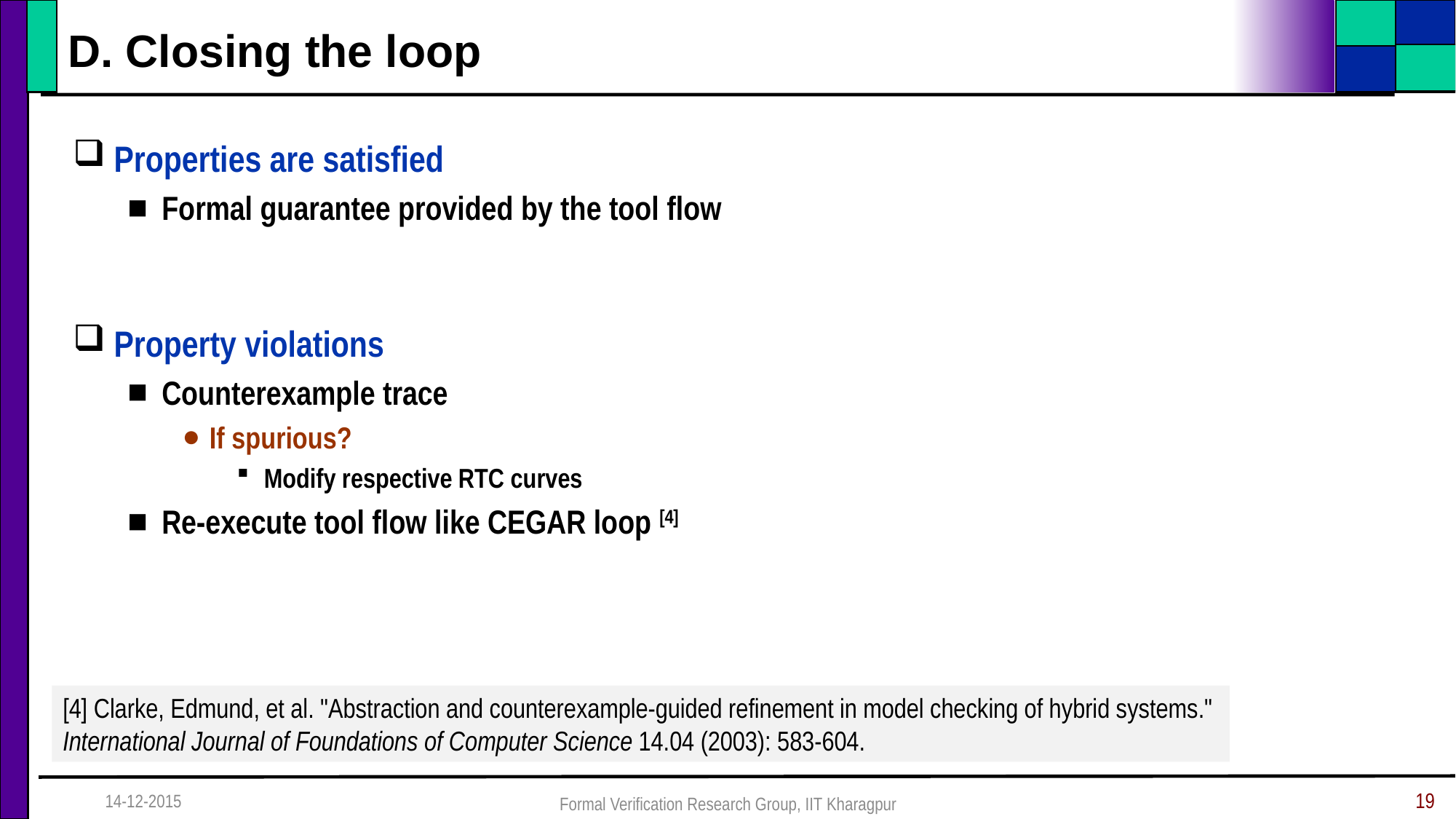

# D. Closing the loop
Properties are satisfied
Formal guarantee provided by the tool flow

Property violations
Counterexample trace
If spurious?
Modify respective RTC curves
Re-execute tool flow like CEGAR loop [4]
[4] Clarke, Edmund, et al. "Abstraction and counterexample-guided refinement in model checking of hybrid systems."
International Journal of Foundations of Computer Science 14.04 (2003): 583-604.
14-12-2015
Formal Verification Research Group, IIT Kharagpur
19